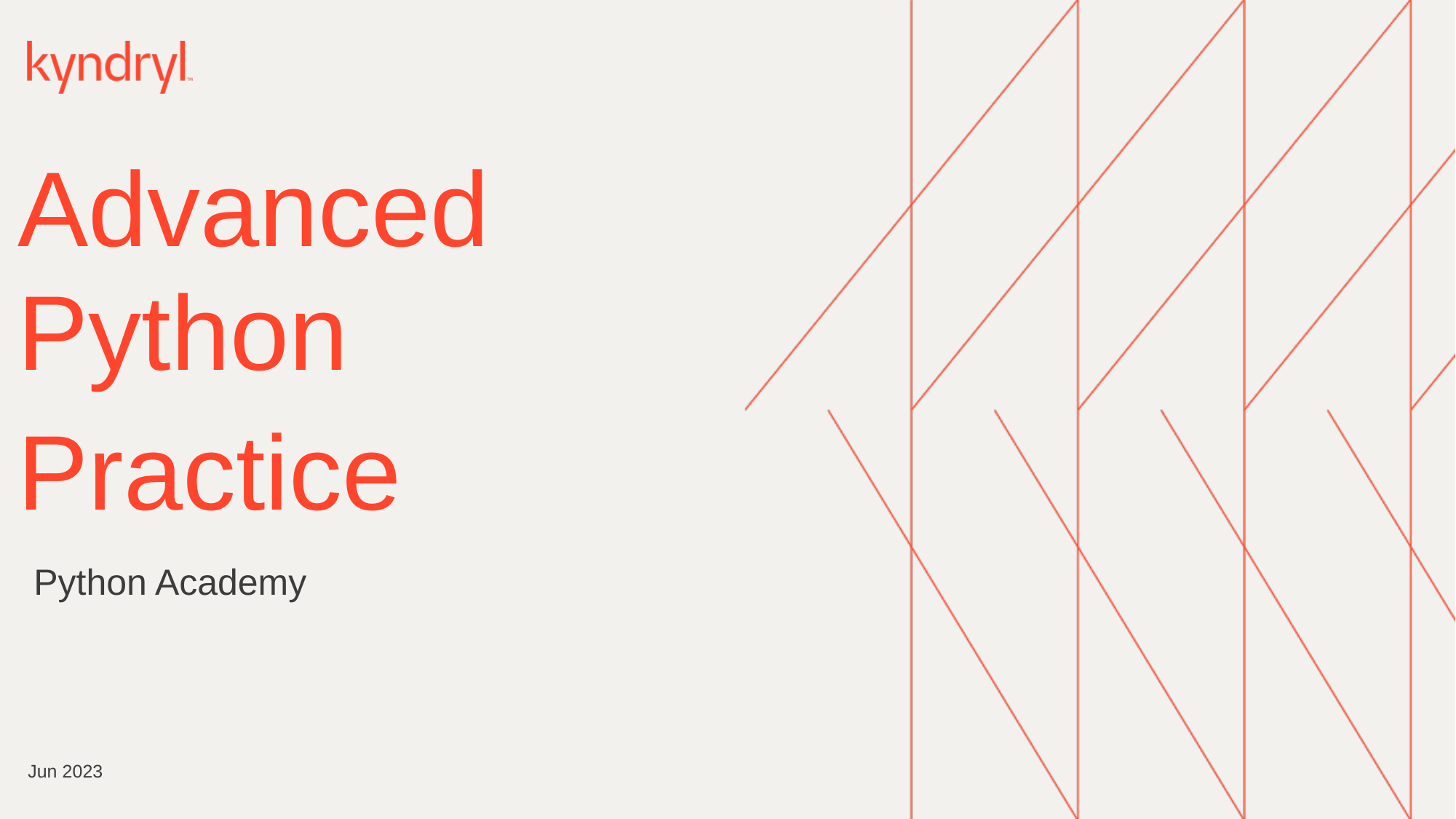

Advanced Python
Practice
Python Academy
Jun 2023